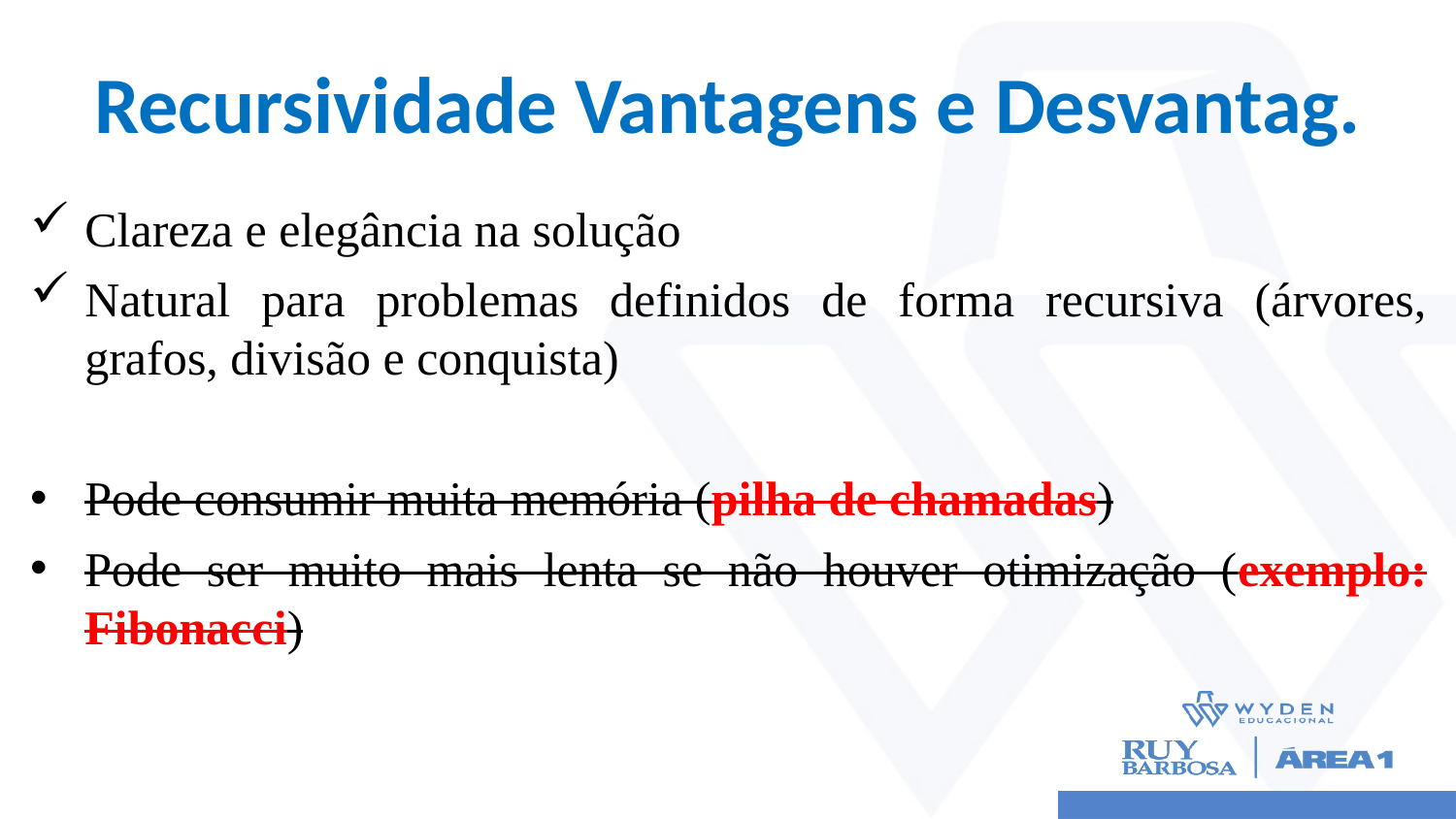

# Recursividade Vantagens e Desvantag.
Clareza e elegância na solução
Natural para problemas definidos de forma recursiva (árvores, grafos, divisão e conquista)

Pode consumir muita memória (pilha de chamadas)
Pode ser muito mais lenta se não houver otimização (exemplo: Fibonacci)